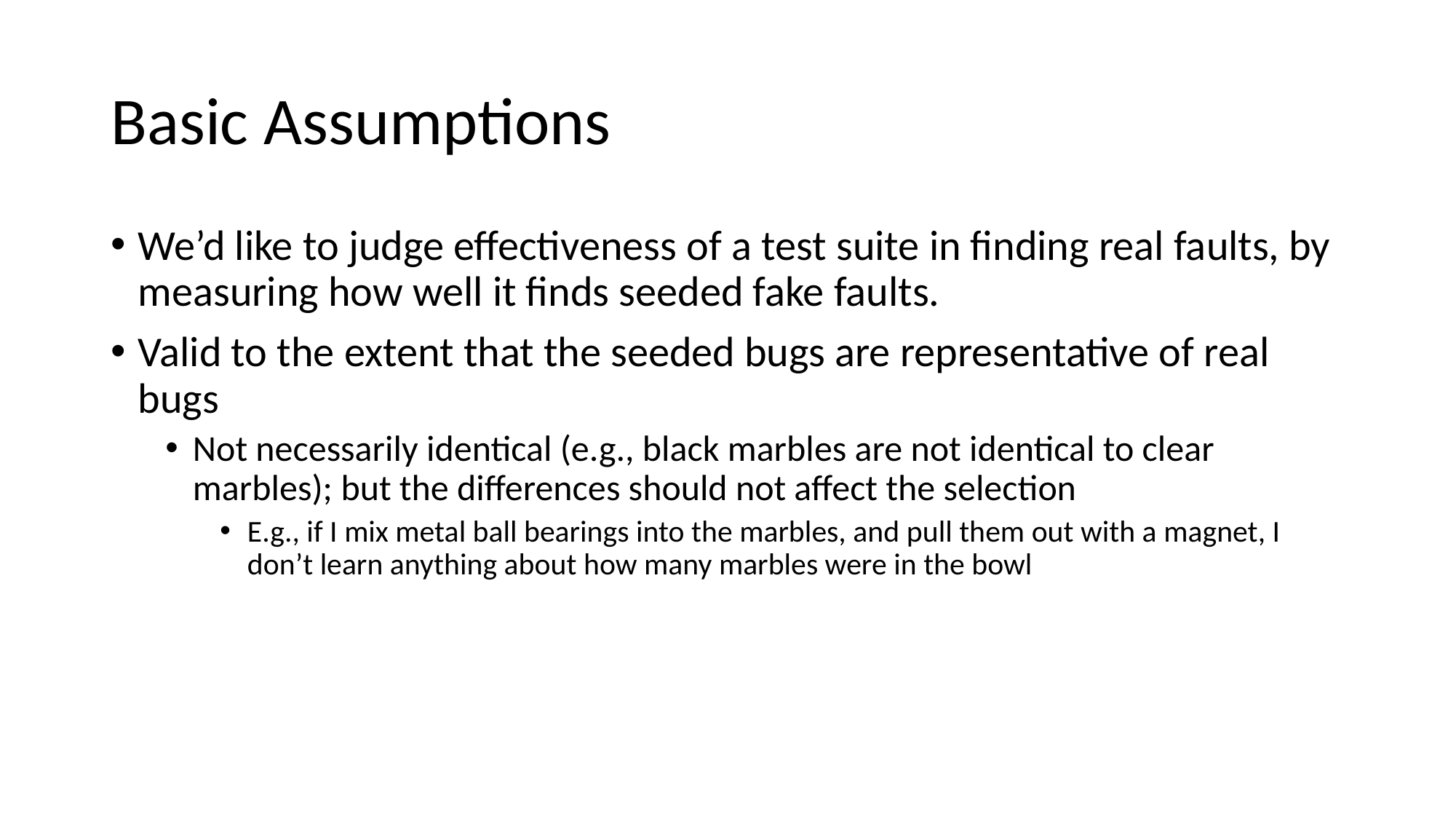

# Basic Assumptions
We’d like to judge effectiveness of a test suite in finding real faults, by measuring how well it finds seeded fake faults.
Valid to the extent that the seeded bugs are representative of real bugs
Not necessarily identical (e.g., black marbles are not identical to clear marbles); but the differences should not affect the selection
E.g., if I mix metal ball bearings into the marbles, and pull them out with a magnet, I don’t learn anything about how many marbles were in the bowl